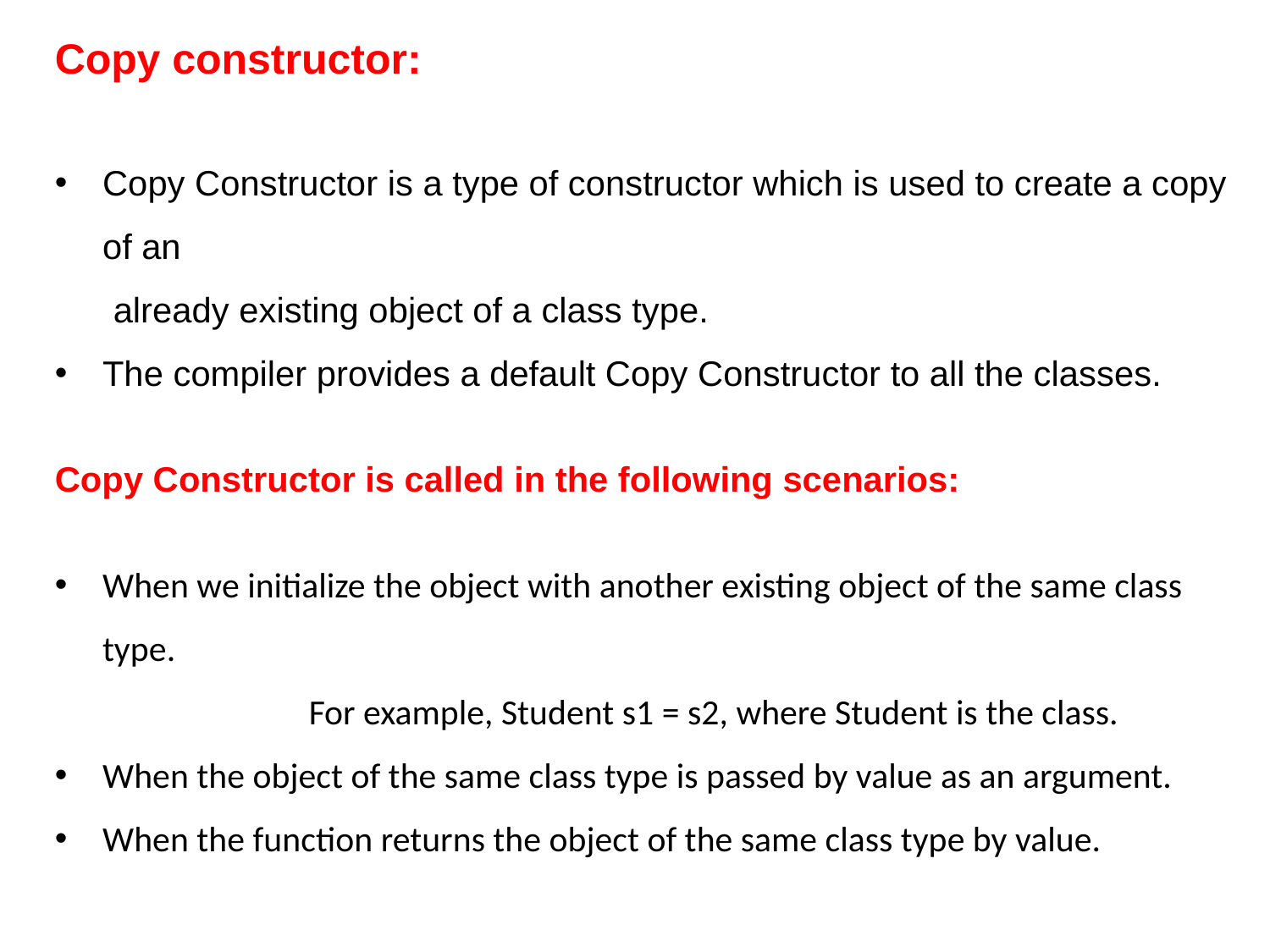

Copy constructor:

Copy Constructor is a type of constructor which is used to create a copy of an
      already existing object of a class type.
The compiler provides a default Copy Constructor to all the classes.

Copy Constructor is called in the following scenarios:

When we initialize the object with another existing object of the same class type.
		For example, Student s1 = s2, where Student is the class.
When the object of the same class type is passed by value as an argument.
When the function returns the object of the same class type by value.